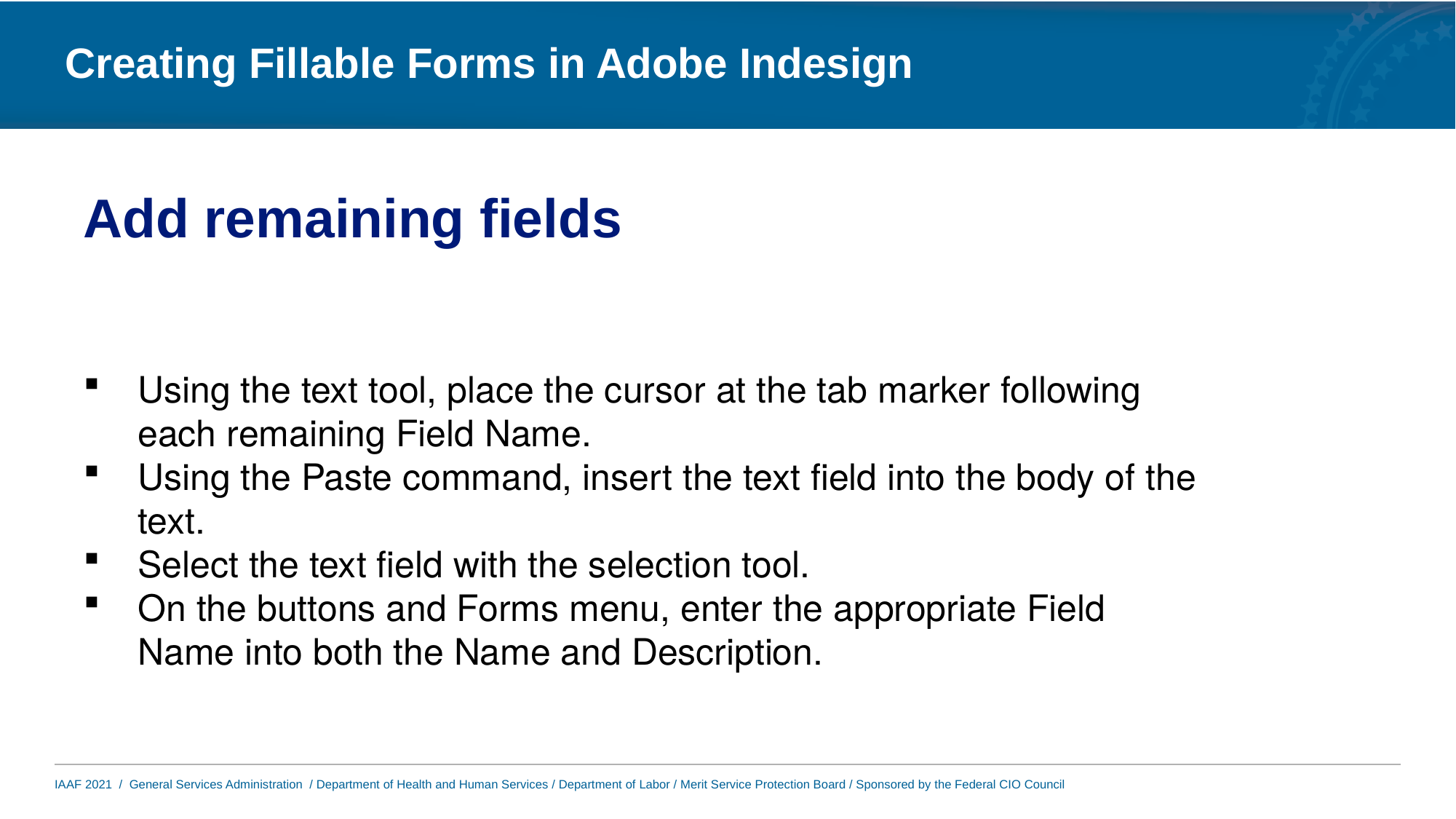

# Add remaining fields
Using the text tool, place the cursor at the tab marker following each remaining Field Name.
Using the Paste command, insert the text field into the body of the text.
Select the text field with the selection tool.
On the buttons and Forms menu, enter the appropriate Field Name into both the Name and Description.